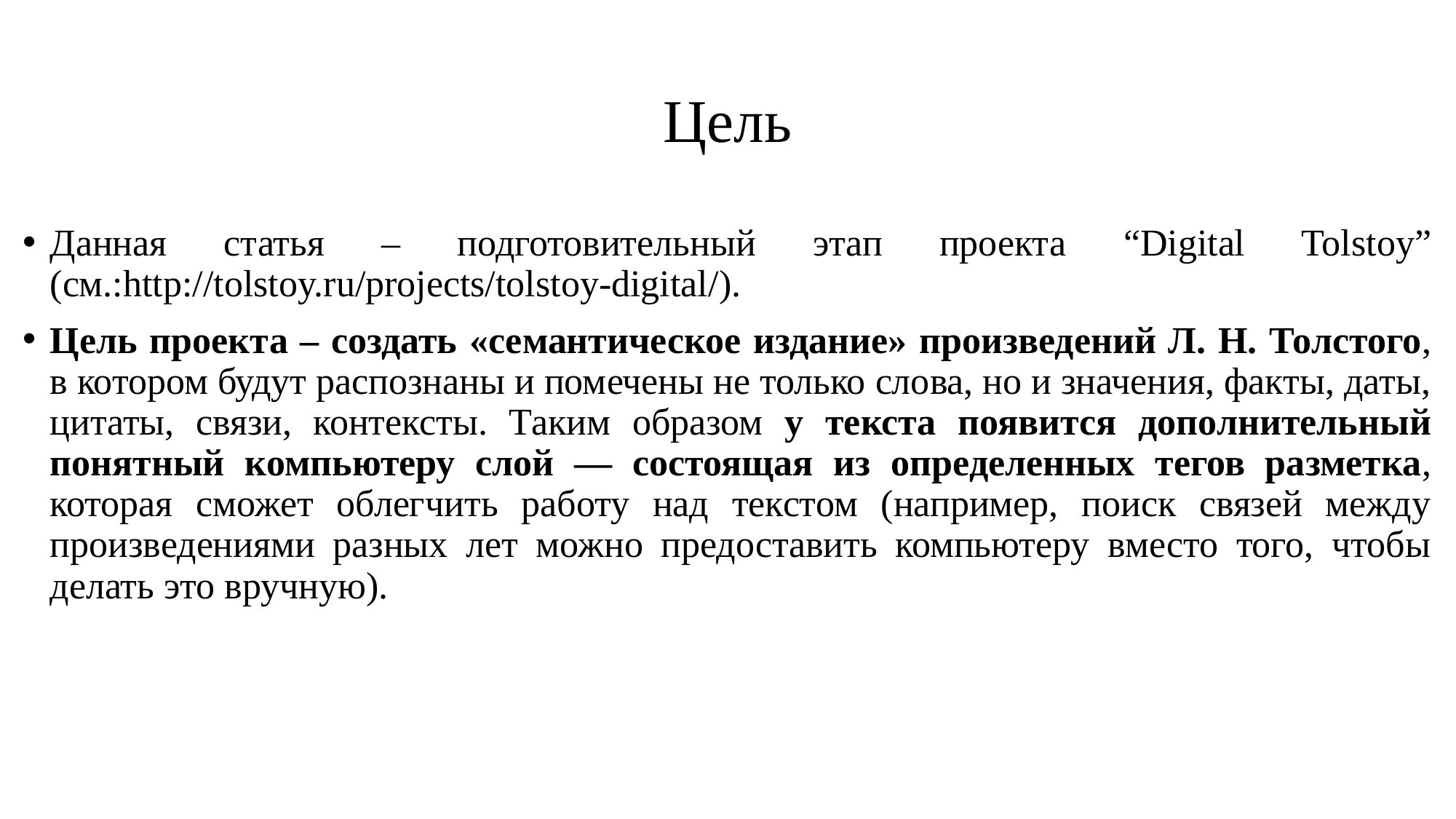

# Цель
Данная статья – подготовительный этап проекта “Digital Tolstoy” (см.:http://tolstoy.ru/projects/tolstoy-digital/).
Цель проекта – создать «семантическое издание» произведений Л. Н. Толстого, в котором будут распознаны и помечены не только слова, но и значения, факты, даты, цитаты, связи, контексты. Таким образом у текста появится дополнительный понятный компьютеру слой — состоящая из определенных тегов разметка, которая сможет облегчить работу над текстом (например, поиск связей между произведениями разных лет можно предоставить компьютеру вместо того, чтобы делать это вручную).